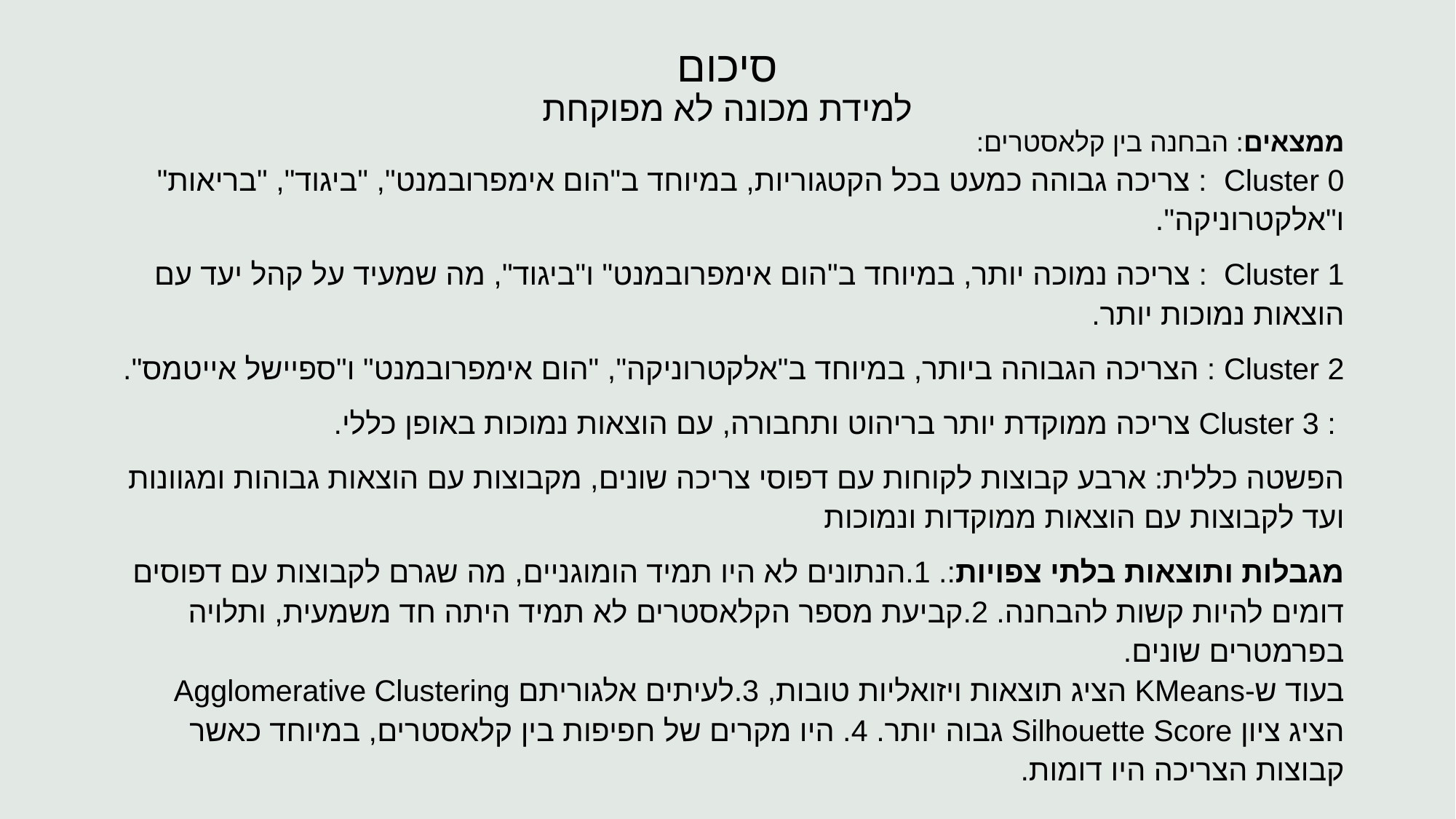

# סיכום למידת מכונה לא מפוקחת
ממצאים: הבחנה בין קלאסטרים:
Cluster 0  : צריכה גבוהה כמעט בכל הקטגוריות, במיוחד ב"הום אימפרובמנט", "ביגוד", "בריאות" ו"אלקטרוניקה".
Cluster 1  : צריכה נמוכה יותר, במיוחד ב"הום אימפרובמנט" ו"ביגוד", מה שמעיד על קהל יעד עם הוצאות נמוכות יותר.
Cluster 2 : הצריכה הגבוהה ביותר, במיוחד ב"אלקטרוניקה", "הום אימפרובמנט" ו"ספיישל אייטמס".
 : Cluster 3 צריכה ממוקדת יותר בריהוט ותחבורה, עם הוצאות נמוכות באופן כללי.
הפשטה כללית: ארבע קבוצות לקוחות עם דפוסי צריכה שונים, מקבוצות עם הוצאות גבוהות ומגוונות ועד לקבוצות עם הוצאות ממוקדות ונמוכות
מגבלות ותוצאות בלתי צפויות:. 1.הנתונים לא היו תמיד הומוגניים, מה שגרם לקבוצות עם דפוסים דומים להיות קשות להבחנה. 2.קביעת מספר הקלאסטרים לא תמיד היתה חד משמעית, ותלויה בפרמטרים שונים.
בעוד ש-KMeans הציג תוצאות ויזואליות טובות, 3.לעיתים אלגוריתם Agglomerative Clustering הציג ציון Silhouette Score גבוה יותר. 4. היו מקרים של חפיפות בין קלאסטרים, במיוחד כאשר קבוצות הצריכה היו דומות.